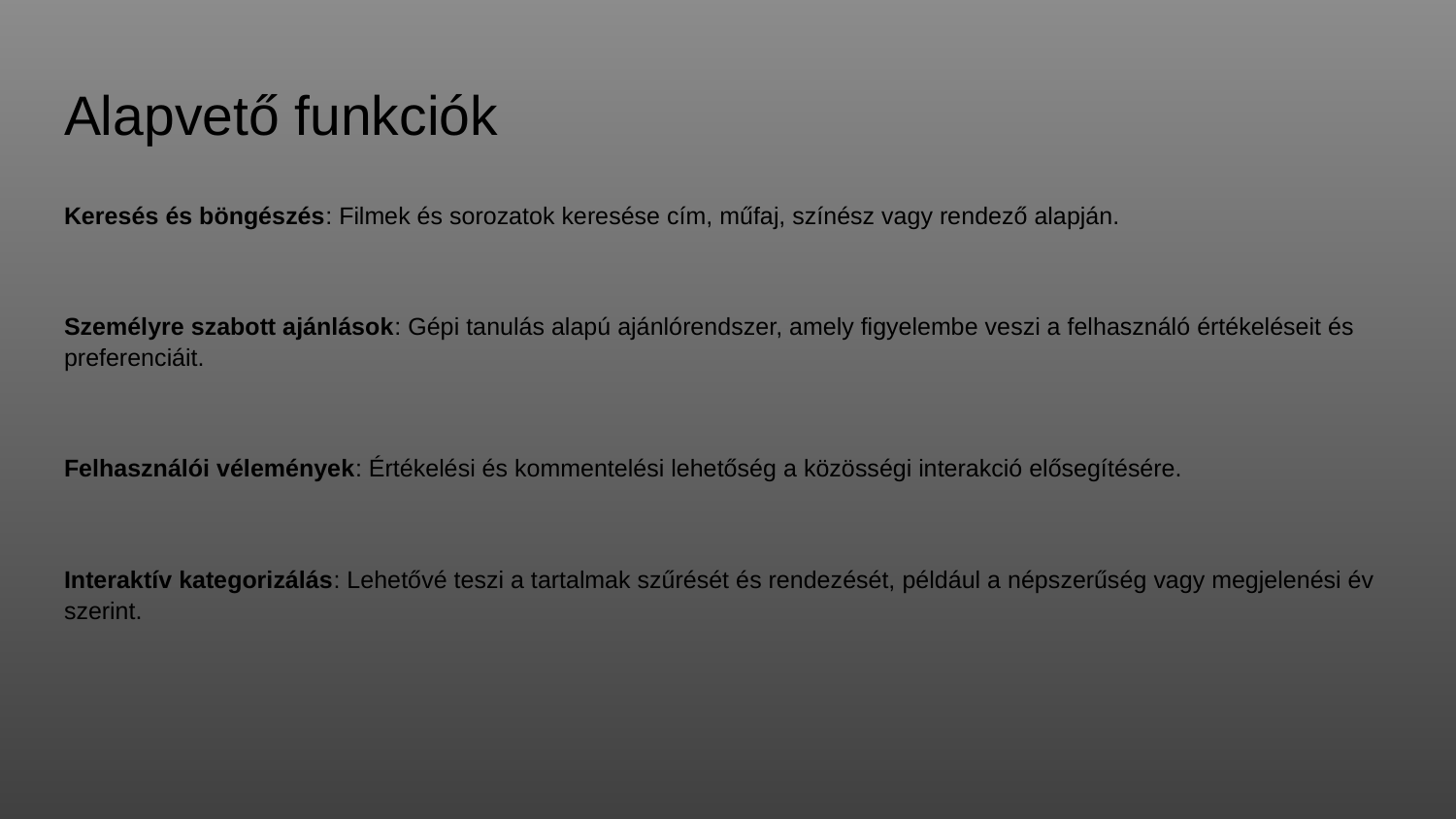

# Alapvető funkciók
Keresés és böngészés: Filmek és sorozatok keresése cím, műfaj, színész vagy rendező alapján.

Személyre szabott ajánlások: Gépi tanulás alapú ajánlórendszer, amely figyelembe veszi a felhasználó értékeléseit és preferenciáit.

Felhasználói vélemények: Értékelési és kommentelési lehetőség a közösségi interakció elősegítésére.

Interaktív kategorizálás: Lehetővé teszi a tartalmak szűrését és rendezését, például a népszerűség vagy megjelenési év szerint.